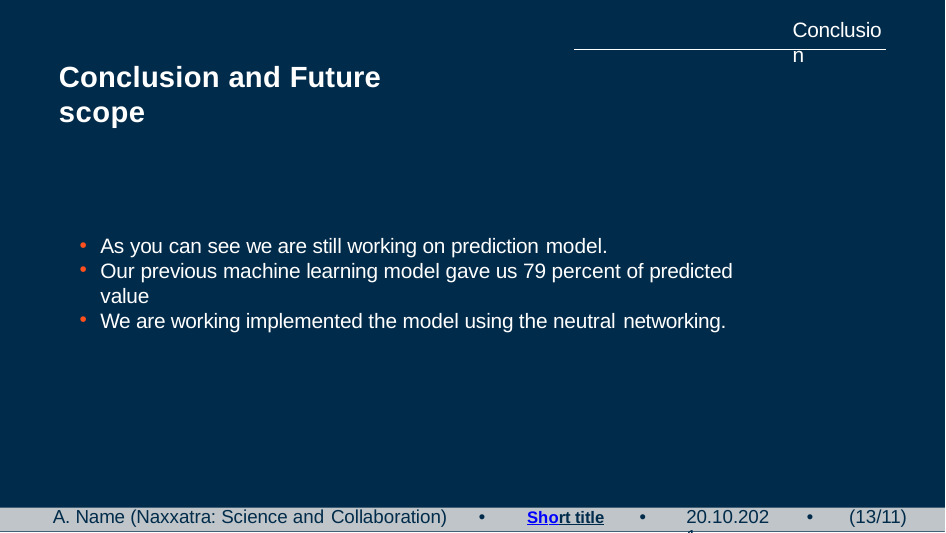

# Conclusion

Conclusion and Future scope
As you can see we are still working on prediction model.
Our previous machine learning model gave us 79 percent of predicted value
We are working implemented the model using the neutral networking.
•
Short title	•
•
A. Name (Naxxatra: Science and Collaboration)
20.10.2021
(13/11)